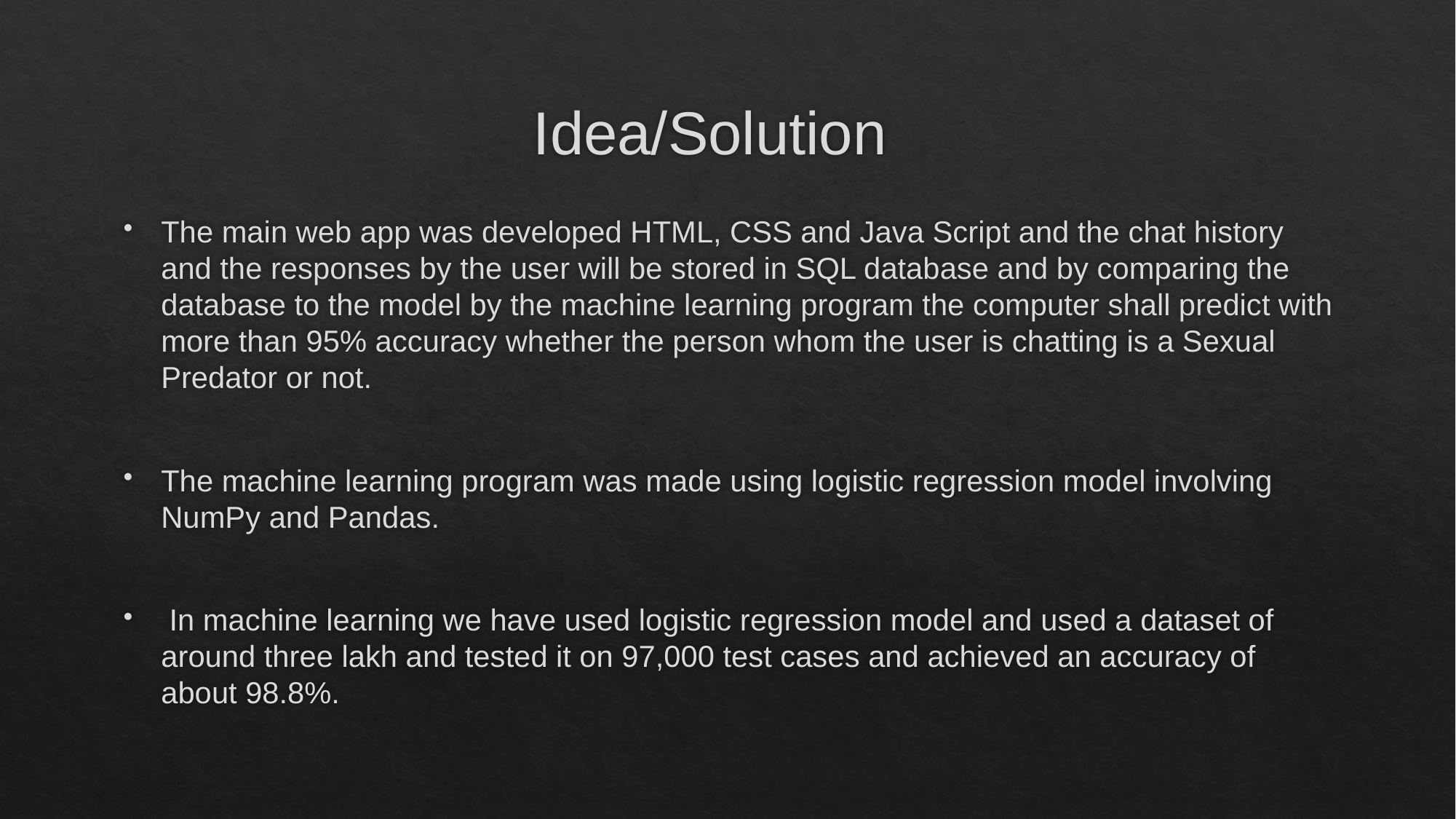

# Idea/Solution
The main web app was developed HTML, CSS and Java Script and the chat history and the responses by the user will be stored in SQL database and by comparing the database to the model by the machine learning program the computer shall predict with more than 95% accuracy whether the person whom the user is chatting is a Sexual Predator or not.

The machine learning program was made using logistic regression model involving NumPy and Pandas.

 In machine learning we have used logistic regression model and used a dataset of around three lakh and tested it on 97,000 test cases and achieved an accuracy of about 98.8%.